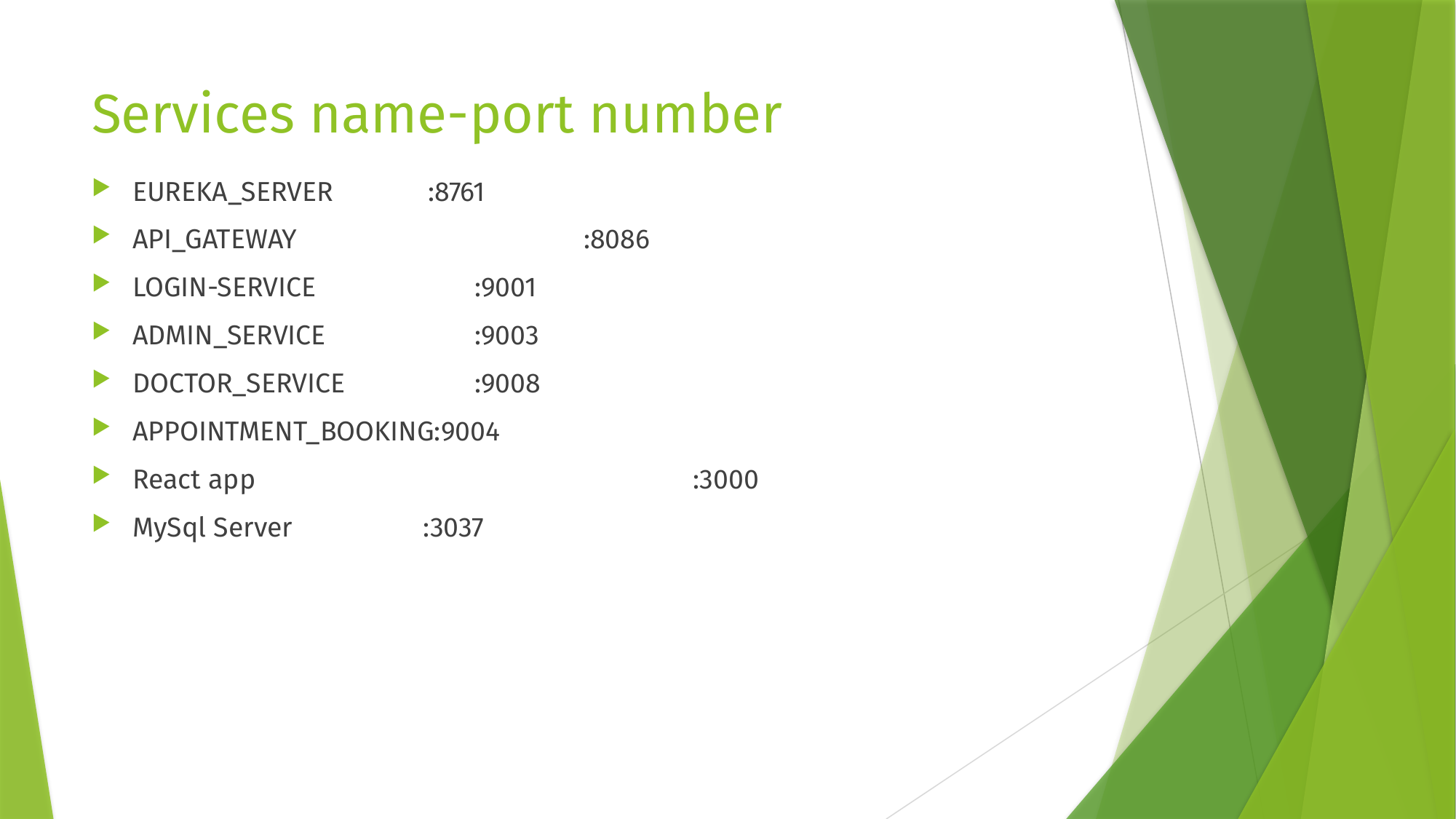

# Services name-port number
EUREKA_SERVER             :8761
API_GATEWAY			  :8086
LOGIN-SERVICE 		  :9001
ADMIN_SERVICE		  :9003
DOCTOR_SERVICE		  :9008
APPOINTMENT_BOOKING:9004
React app				  :3000
MySql Server                  :3037